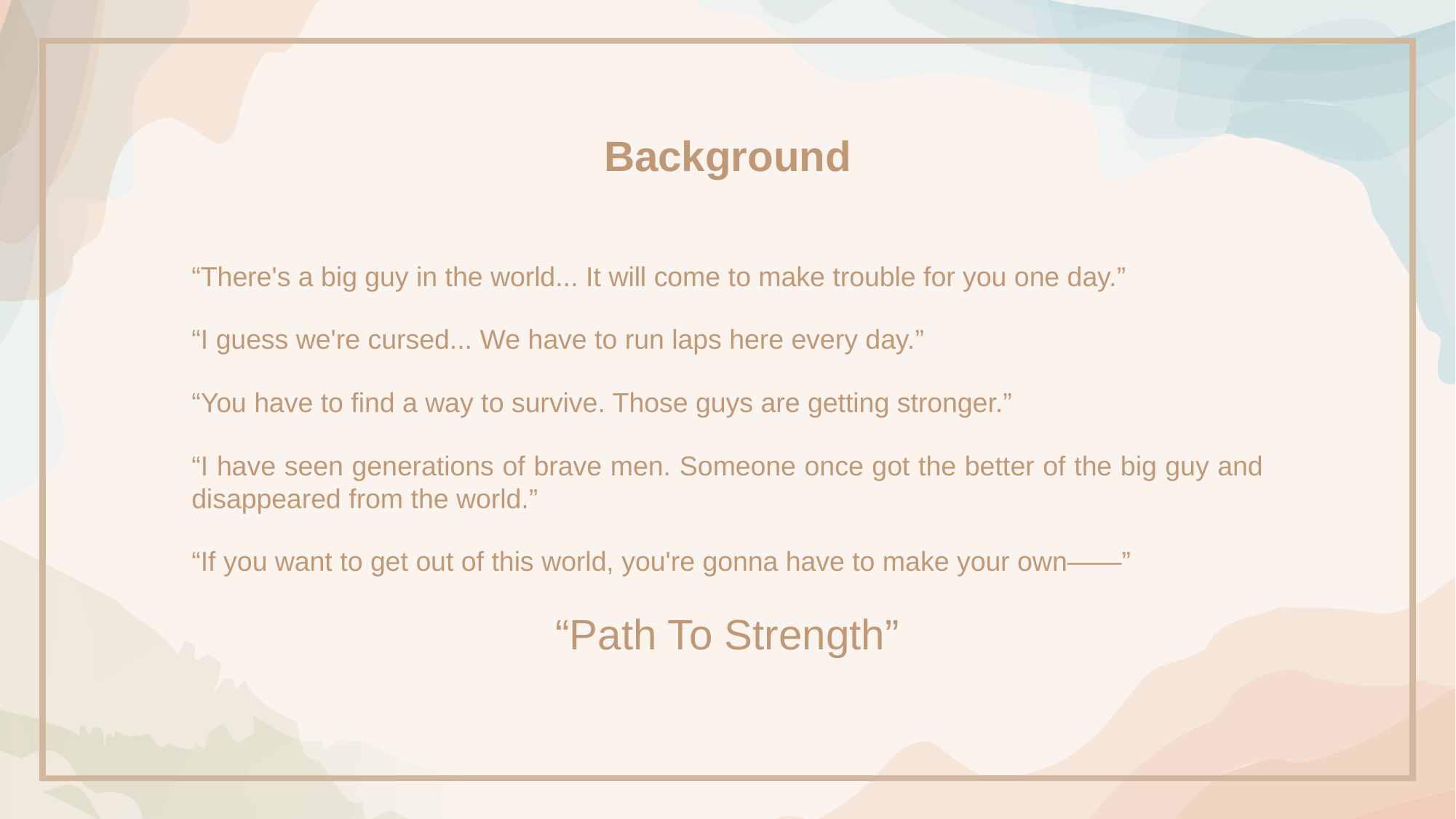

Background
“There's a big guy in the world... It will come to make trouble for you one day.”
“I guess we're cursed... We have to run laps here every day.”
“You have to find a way to survive. Those guys are getting stronger.”
“I have seen generations of brave men. Someone once got the better of the big guy and disappeared from the world.”
“If you want to get out of this world, you're gonna have to make your own——”
“Path To Strength”